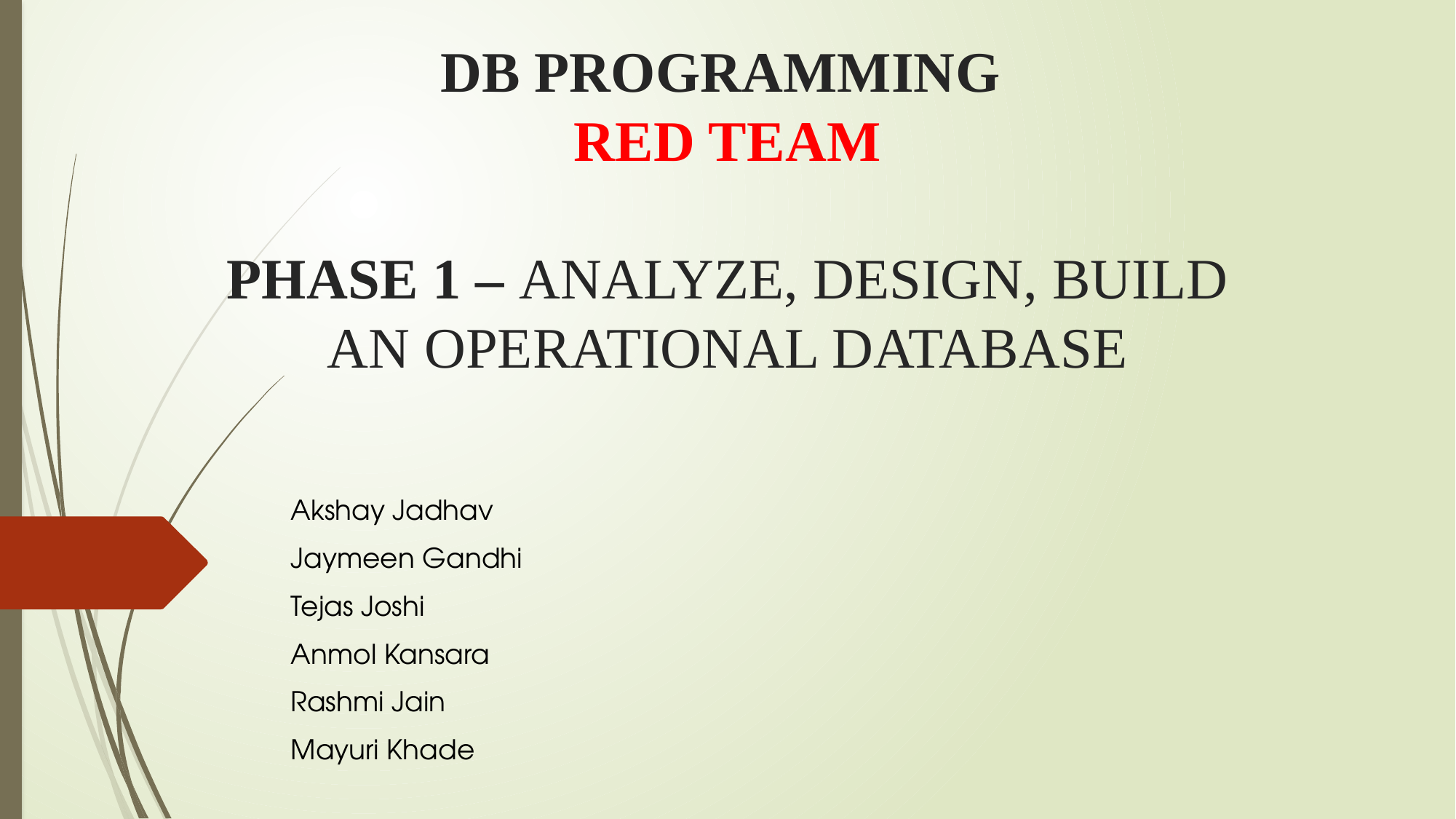

# DB Programming RED Team Phase 1 – Analyze, design, Build an operational database
Akshay Jadhav
Jaymeen Gandhi
Tejas Joshi
Anmol Kansara
Rashmi Jain
Mayuri Khade